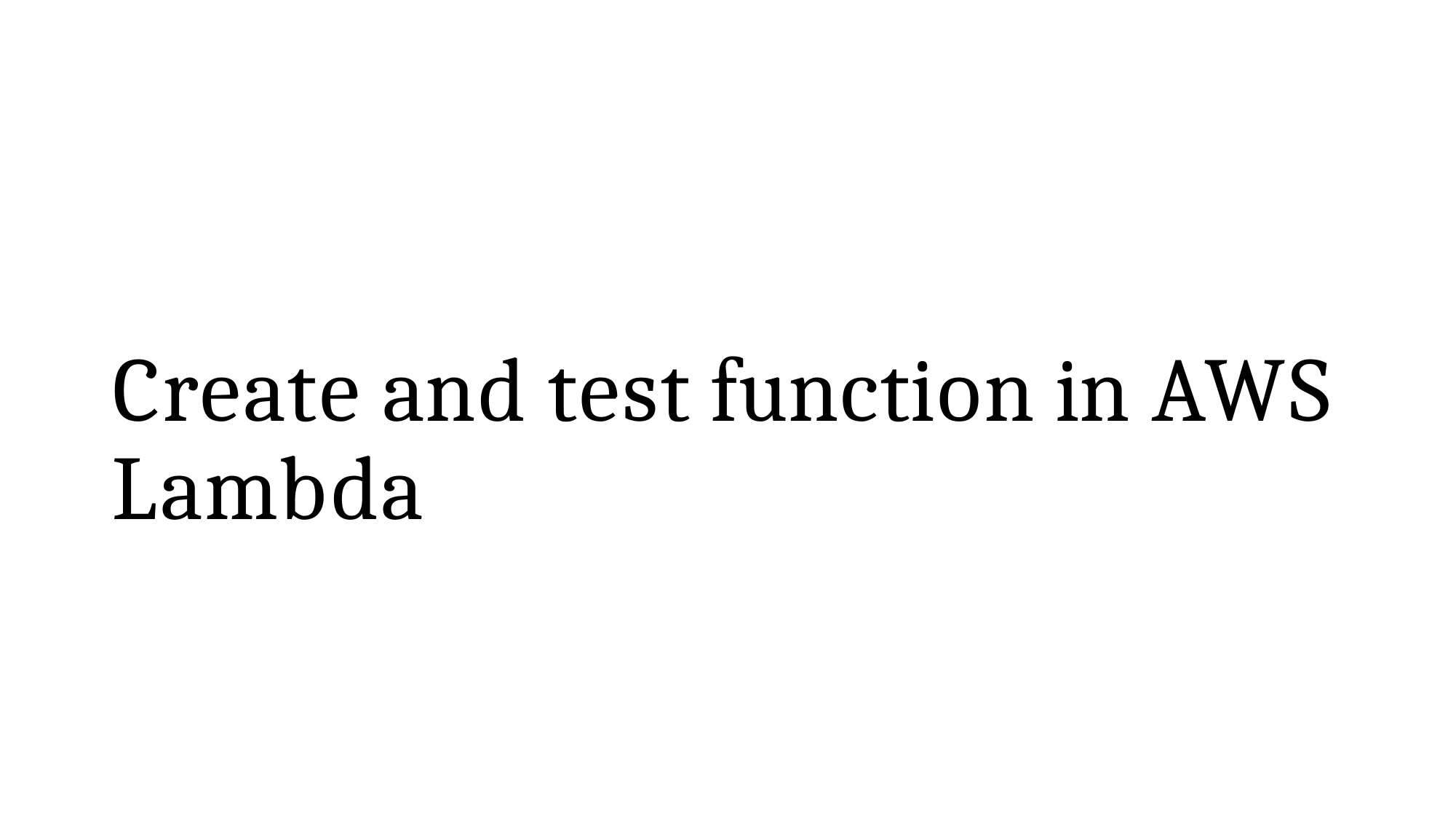

# Create and test function in AWS Lambda